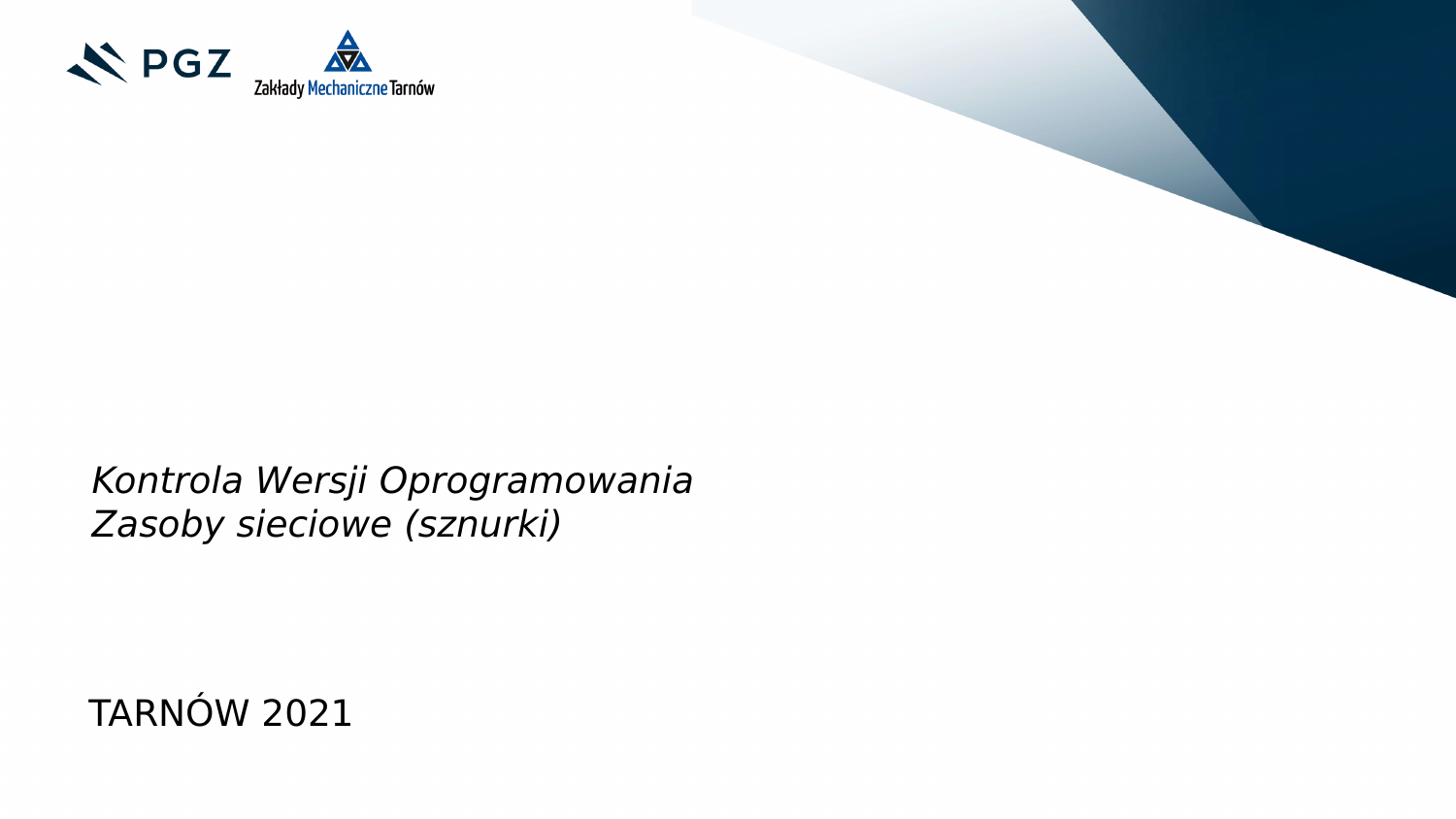

# Kontrola Wersji Oprogramowania Zasoby sieciowe (sznurki)
TARNÓW 2021